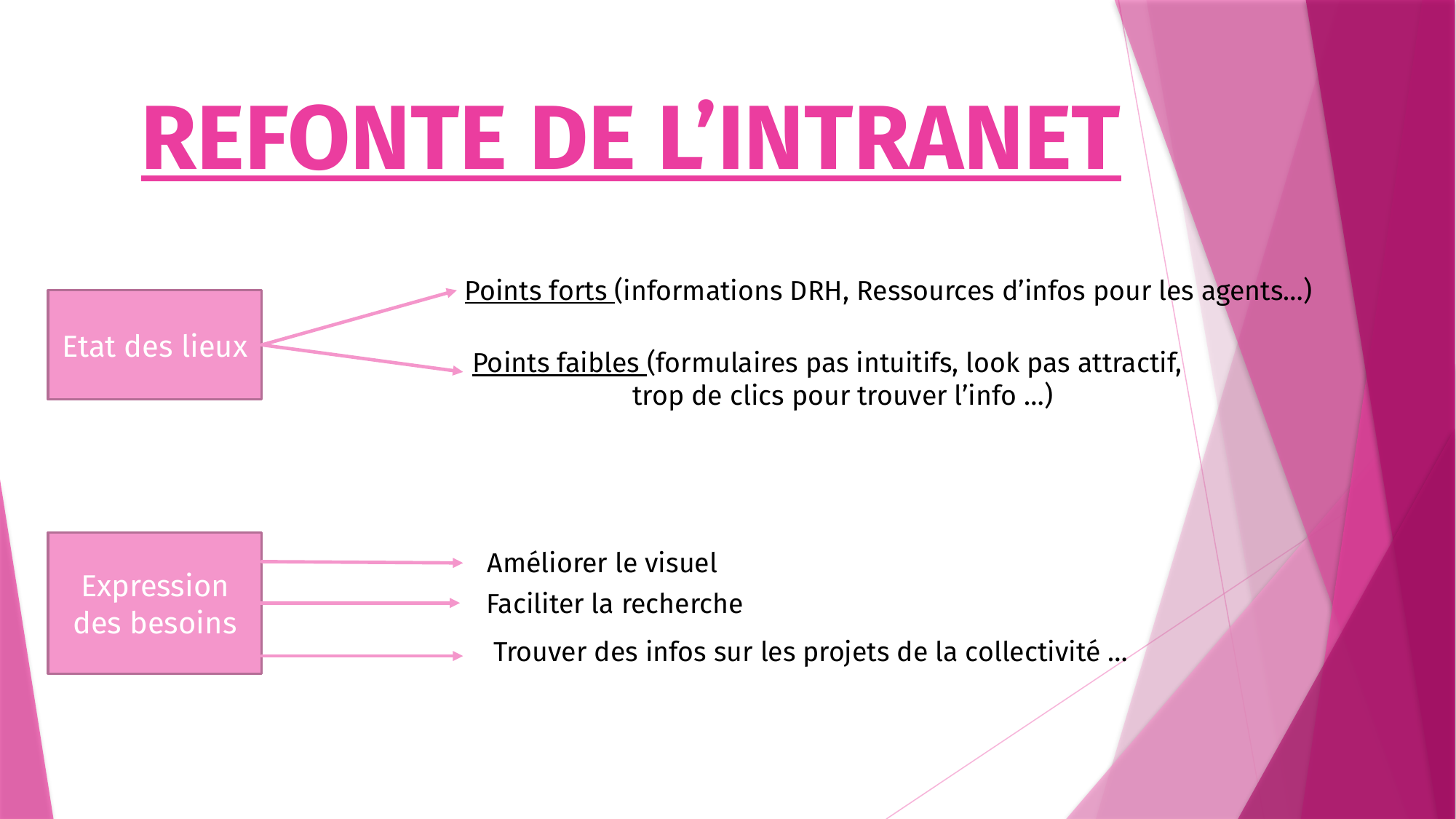

# REFONTE DE L’INTRANET
Points forts (informations DRH, Ressources d’infos pour les agents…)
Etat des lieux
Points faibles (formulaires pas intuitifs, look pas attractif,
                      trop de clics pour trouver l’info …)
Expression des besoins
Améliorer le visuel
Faciliter la recherche
Trouver des infos sur les projets de la collectivité …